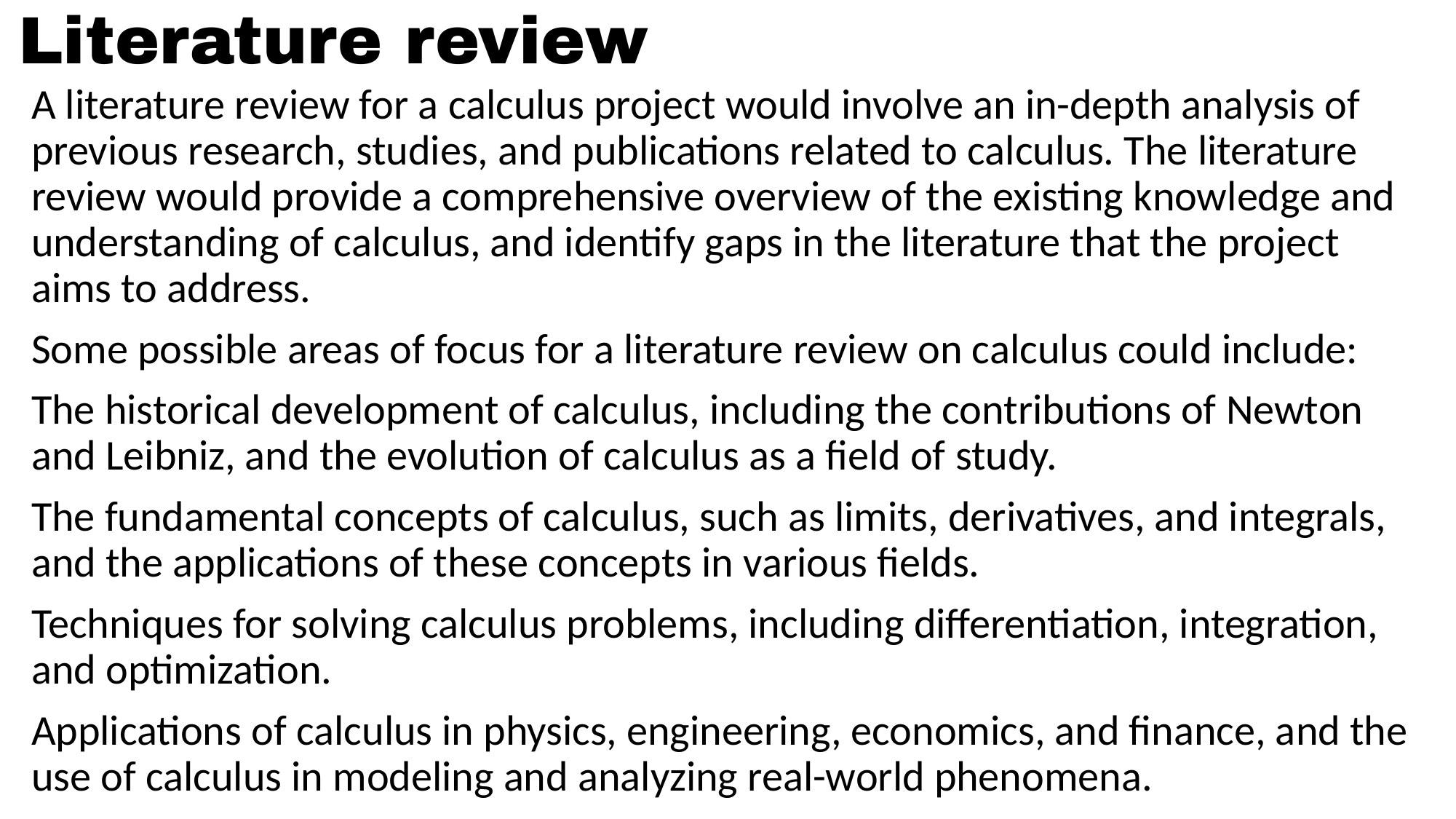

Literature review
A literature review for a calculus project would involve an in-depth analysis of previous research, studies, and publications related to calculus. The literature review would provide a comprehensive overview of the existing knowledge and understanding of calculus, and identify gaps in the literature that the project aims to address.
Some possible areas of focus for a literature review on calculus could include:
The historical development of calculus, including the contributions of Newton and Leibniz, and the evolution of calculus as a field of study.
The fundamental concepts of calculus, such as limits, derivatives, and integrals, and the applications of these concepts in various fields.
Techniques for solving calculus problems, including differentiation, integration, and optimization.
Applications of calculus in physics, engineering, economics, and finance, and the use of calculus in modeling and analyzing real-world phenomena.